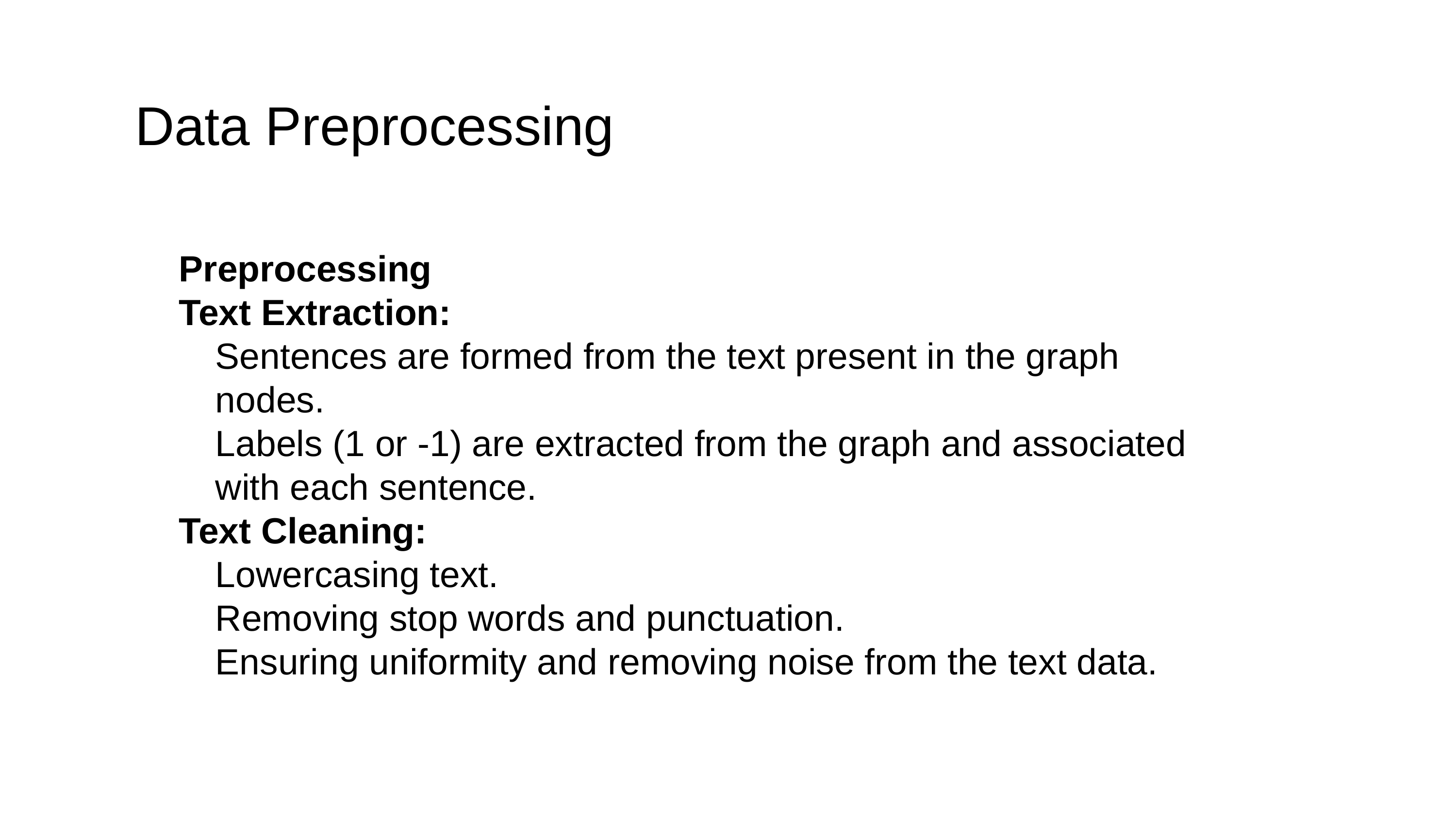

Data Preprocessing
Preprocessing
Text Extraction:
Sentences are formed from the text present in the graph nodes.
Labels (1 or -1) are extracted from the graph and associated with each sentence.
Text Cleaning:
Lowercasing text.
Removing stop words and punctuation.
Ensuring uniformity and removing noise from the text data.